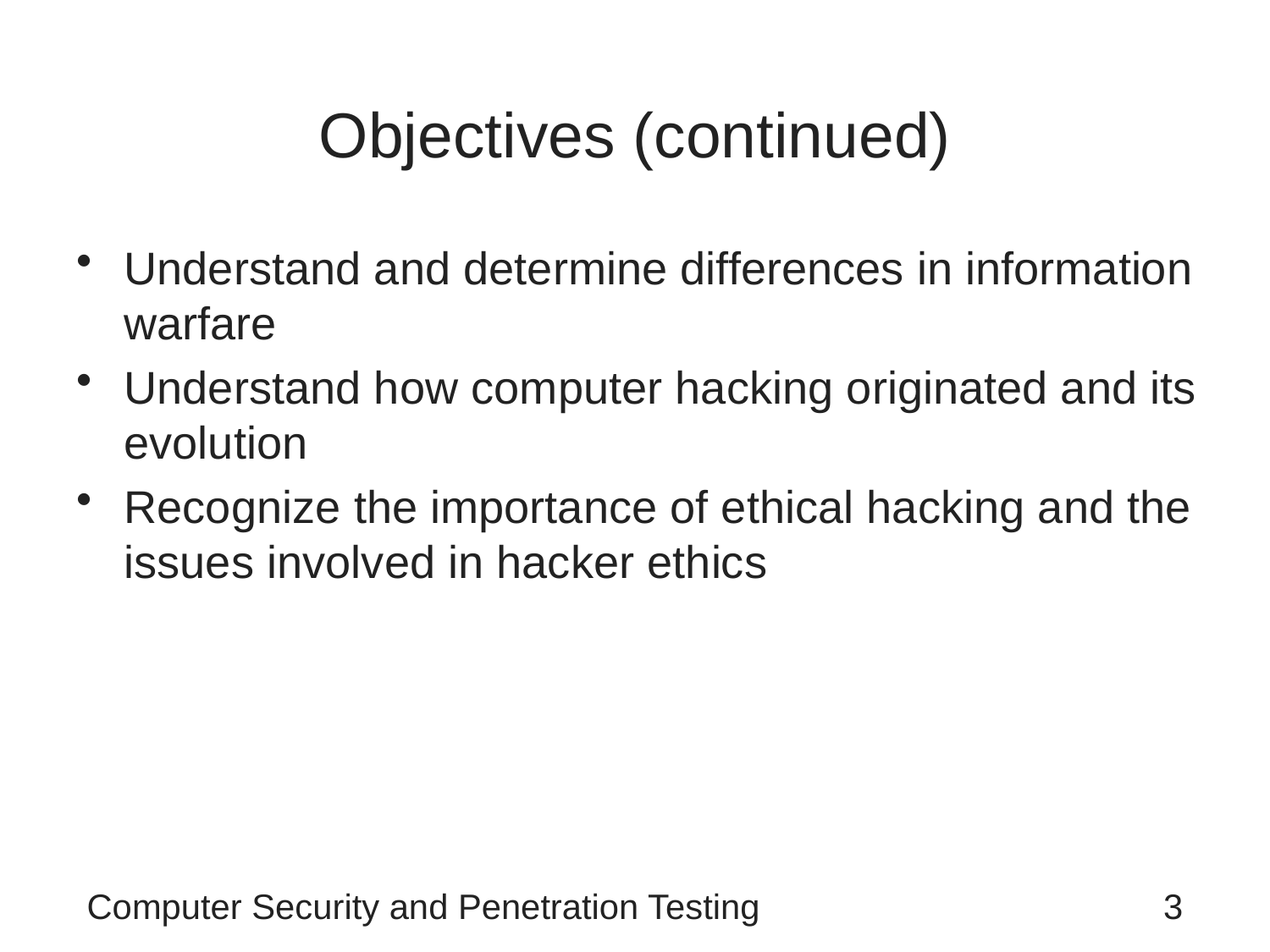

# Objectives (continued)
Understand and determine differences in information warfare
Understand how computer hacking originated and its evolution
Recognize the importance of ethical hacking and the issues involved in hacker ethics
Computer Security and Penetration Testing
3